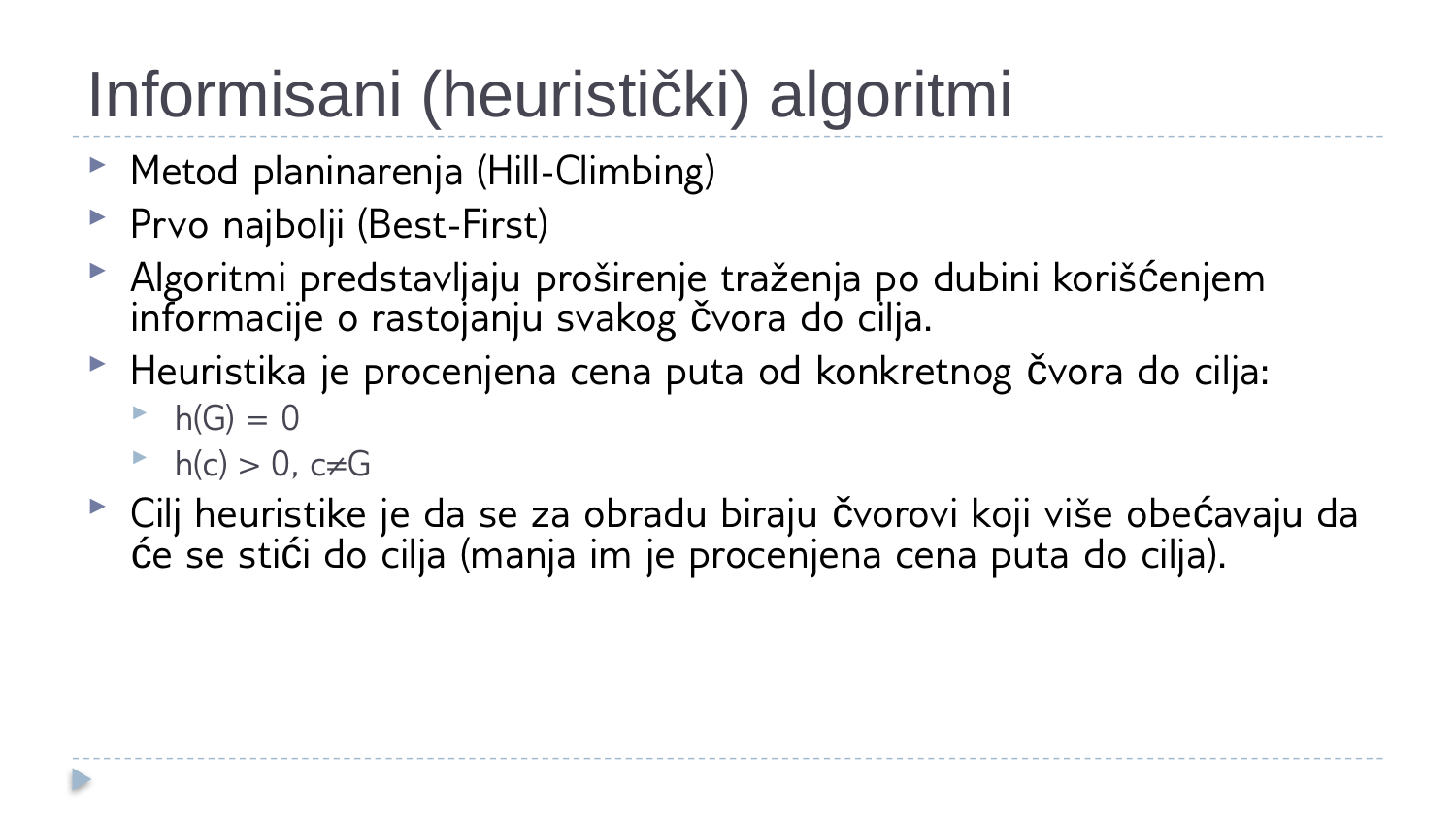

# Informisani (heuristički) algoritmi
Metod planinarenja (Hill-Climbing)
Prvo najbolji (Best-First)
Algoritmi predstavljaju proširenje traženja po dubini korišćenjem informacije o rastojanju svakog čvora do cilja.
Heuristika je procenjena cena puta od konkretnog čvora do cilja:
h(G) = 0
h(c) > 0, c≠G
Cilj heuristike je da se za obradu biraju čvorovi koji više obećavaju da će se stići do cilja (manja im je procenjena cena puta do cilja).